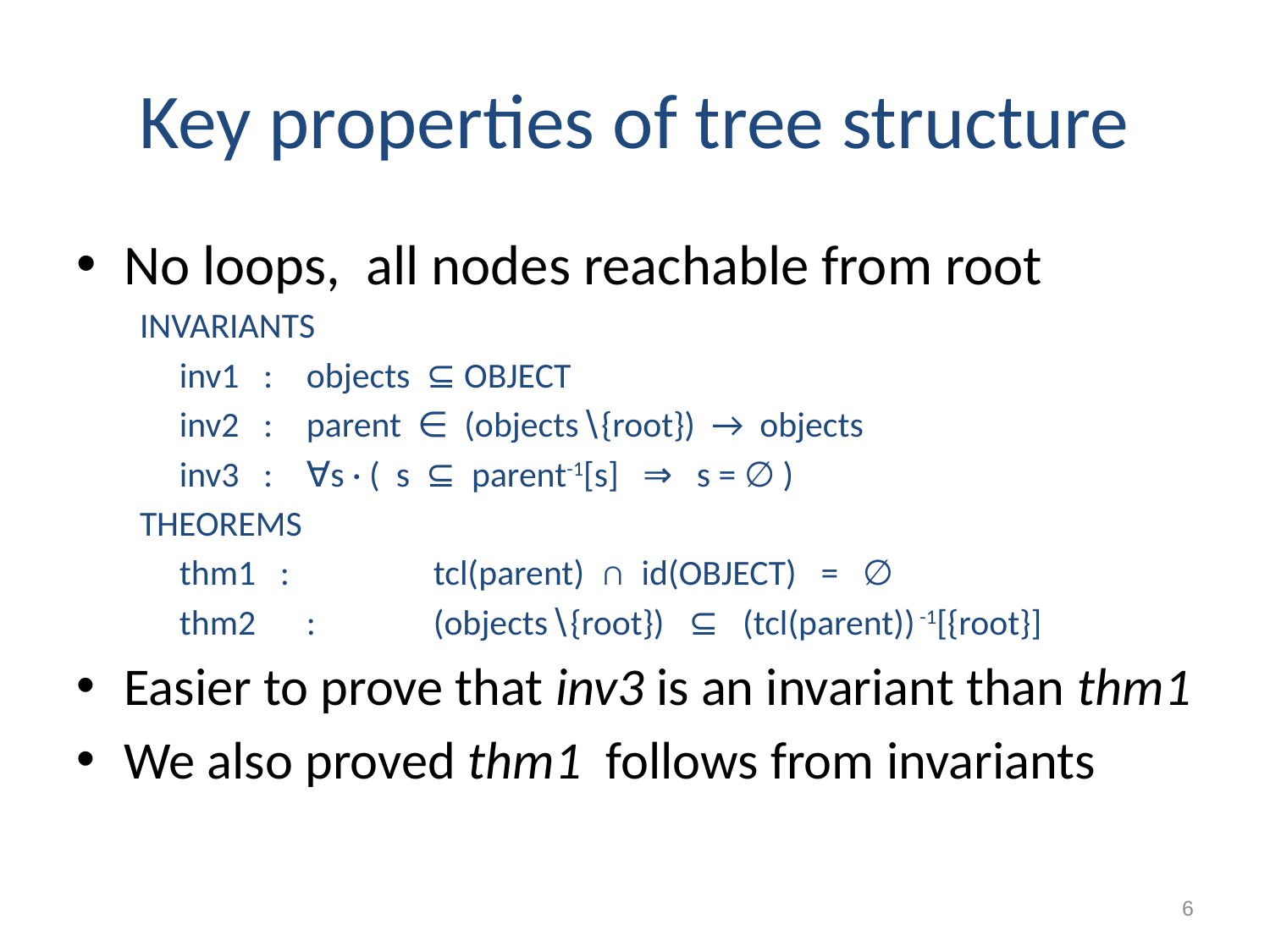

# Key properties of tree structure
No loops,  all nodes reachable from root
INVARIANTS
	inv1   :   	objects  ⊆ OBJECT
	inv2   :   	parent  ∈  (objects∖{root})  →  objects
	inv3   :   	∀s · (  s  ⊆  parent-1[s]   ⇒   s = ∅ )
THEOREMS
	thm1   :   	tcl(parent)  ∩  id(OBJECT)   =   ∅
	thm2	:	(objects∖{root})   ⊆   (tcl(parent)) -1[{root}]
Easier to prove that inv3 is an invariant than thm1
We also proved thm1  follows from invariants

6